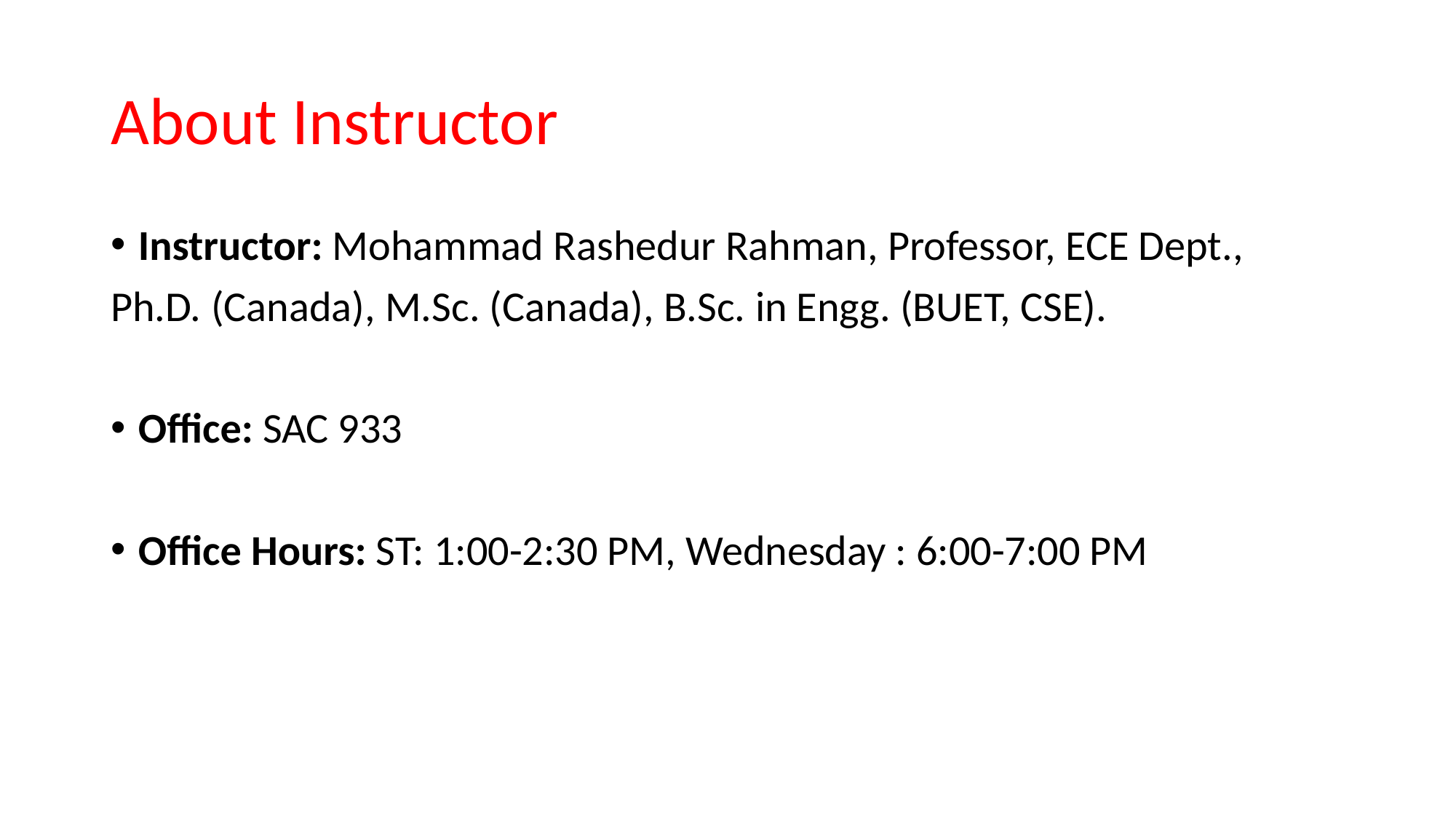

# About Instructor
Instructor: Mohammad Rashedur Rahman, Professor, ECE Dept.,
Ph.D. (Canada), M.Sc. (Canada), B.Sc. in Engg. (BUET, CSE).

Office: SAC 933

Office Hours: ST: 1:00-2:30 PM, Wednesday : 6:00-7:00 PM